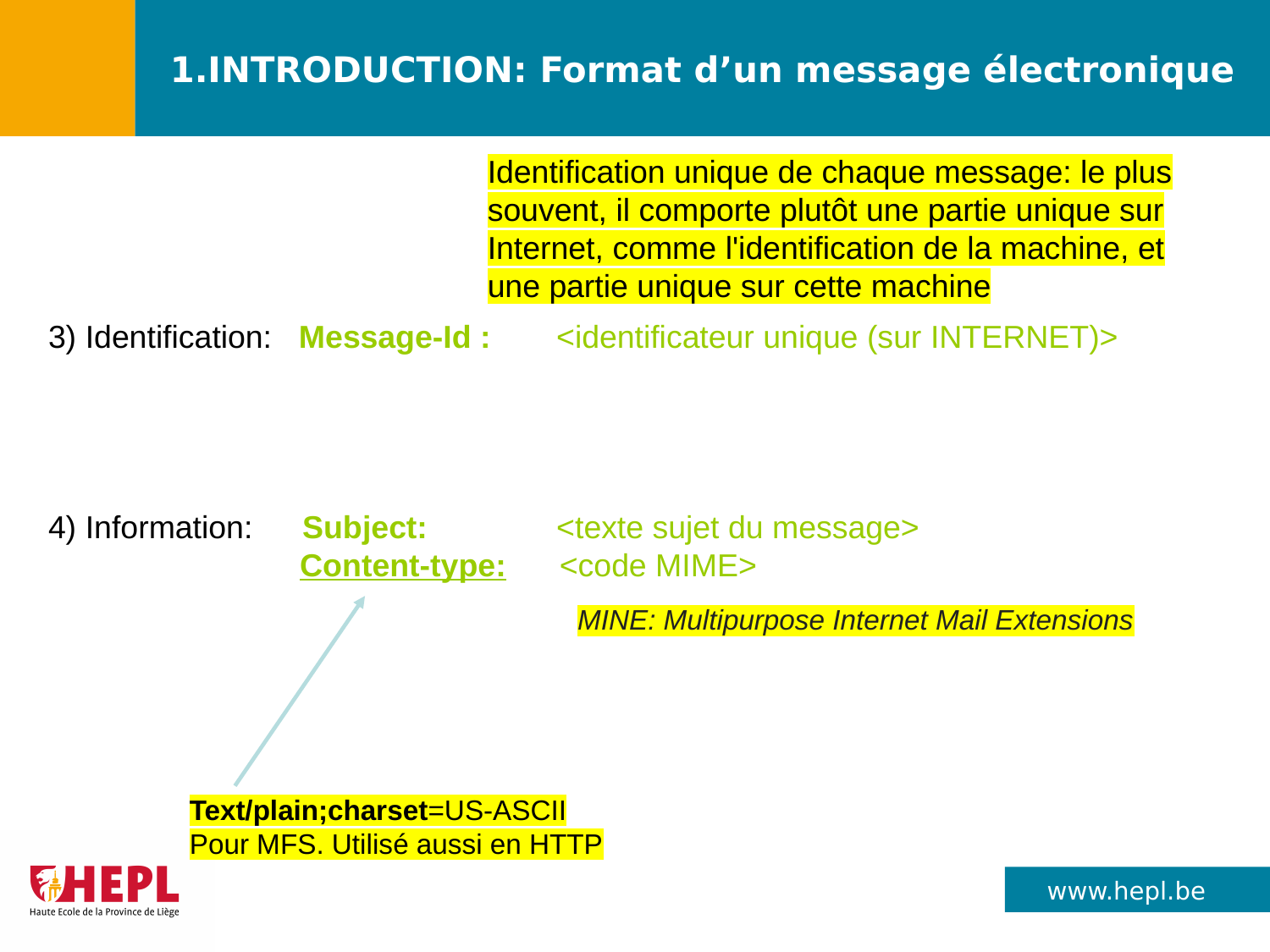

# 1.INTRODUCTION: Format d’un message électronique
Identification unique de chaque message: le plus souvent, il comporte plutôt une partie unique sur Internet, comme l'identification de la machine, et une partie unique sur cette machine

3) Identification:   Message-Id :	<identificateur unique (sur INTERNET)>

4) Information:	Subject:		<texte sujet du message>
	              Content-type:      <code MIME>

MINE: Multipurpose Internet Mail Extensions
Text/plain;charset=US-ASCII
Pour MFS. Utilisé aussi en HTTP